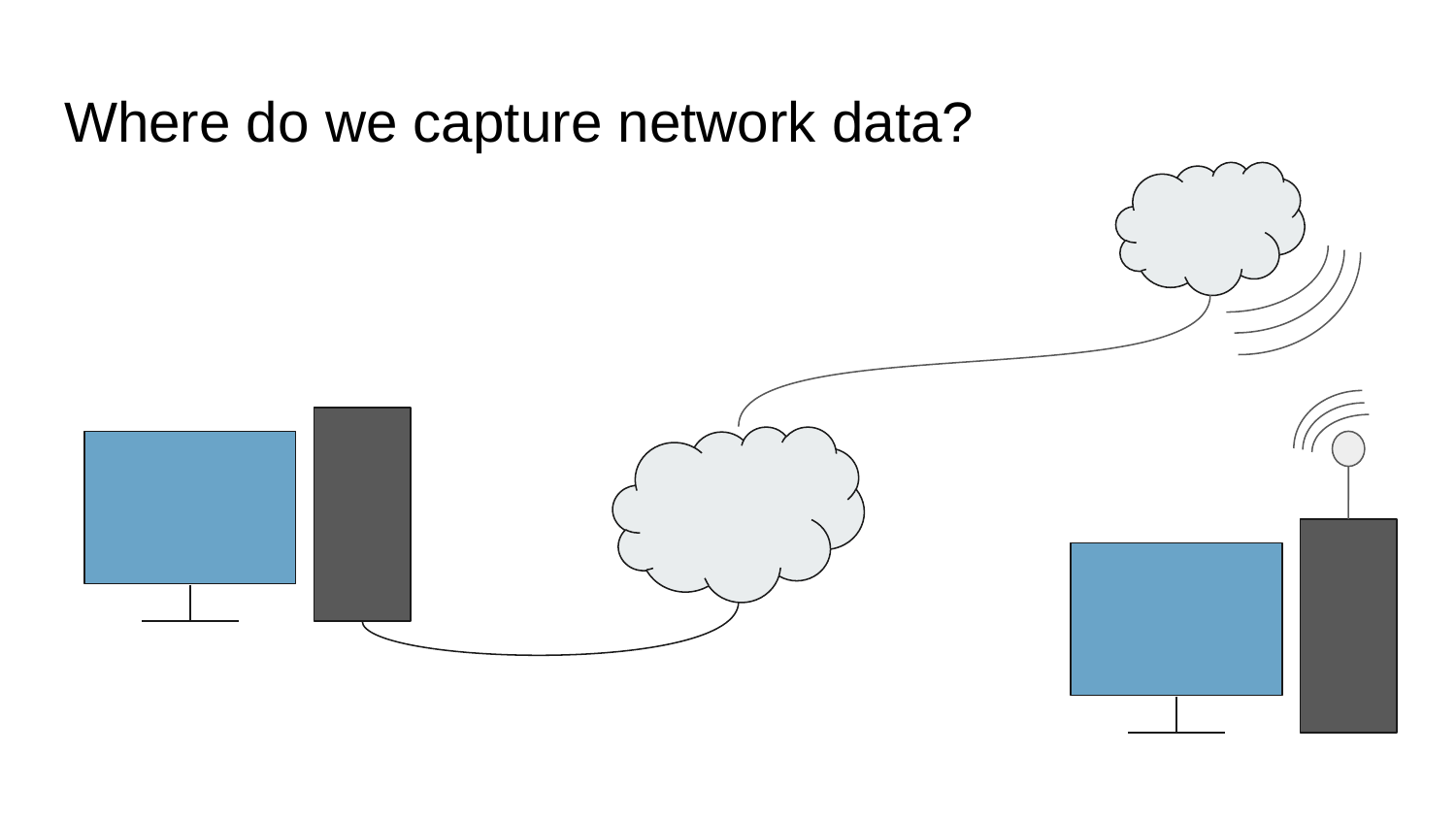

# Where do we capture network data?